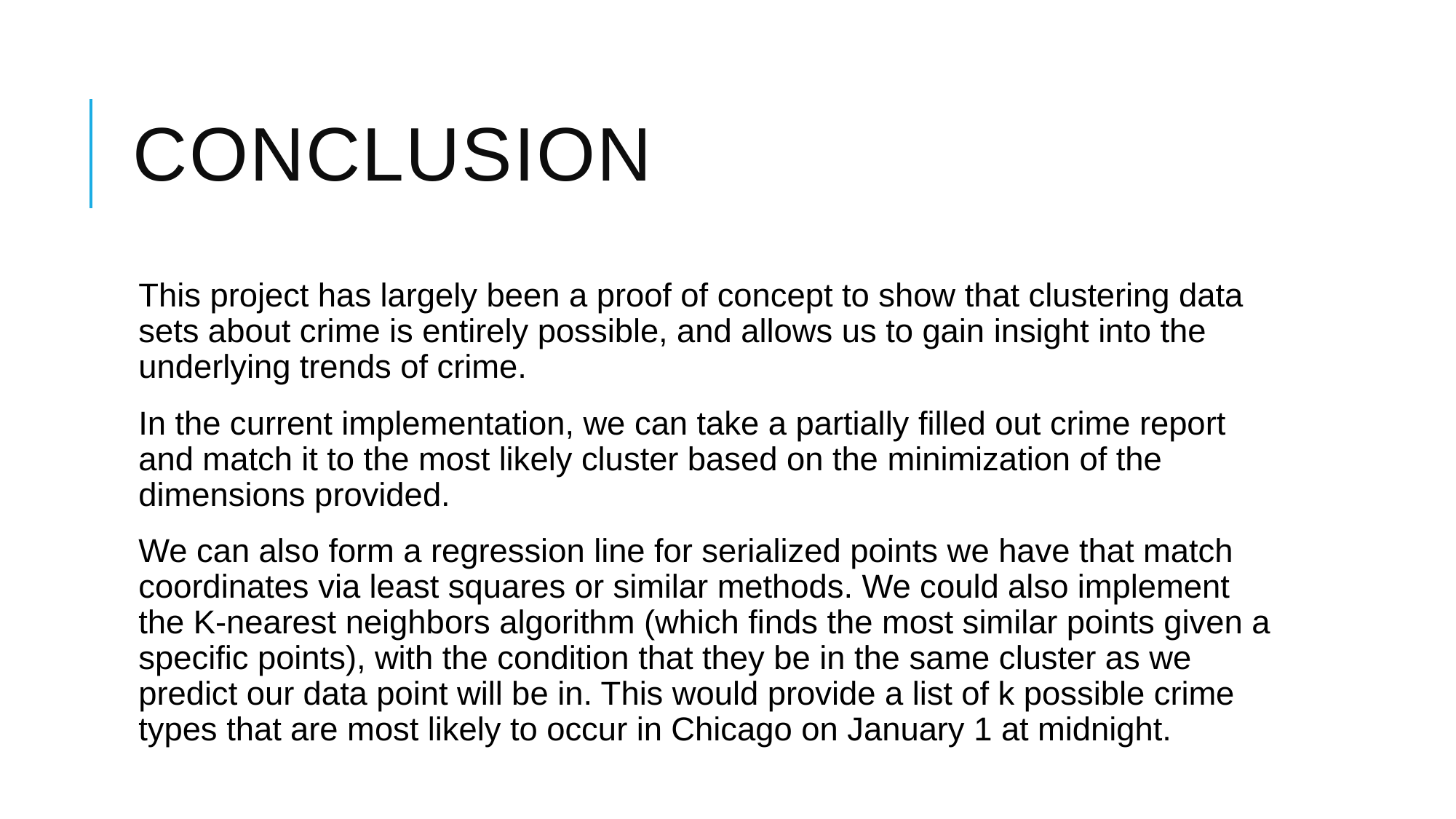

# COnclusion
This project has largely been a proof of concept to show that clustering data sets about crime is entirely possible, and allows us to gain insight into the underlying trends of crime.
In the current implementation, we can take a partially filled out crime report and match it to the most likely cluster based on the minimization of the dimensions provided.
We can also form a regression line for serialized points we have that match coordinates via least squares or similar methods. We could also implement the K-nearest neighbors algorithm (which finds the most similar points given a specific points), with the condition that they be in the same cluster as we predict our data point will be in. This would provide a list of k possible crime types that are most likely to occur in Chicago on January 1 at midnight.